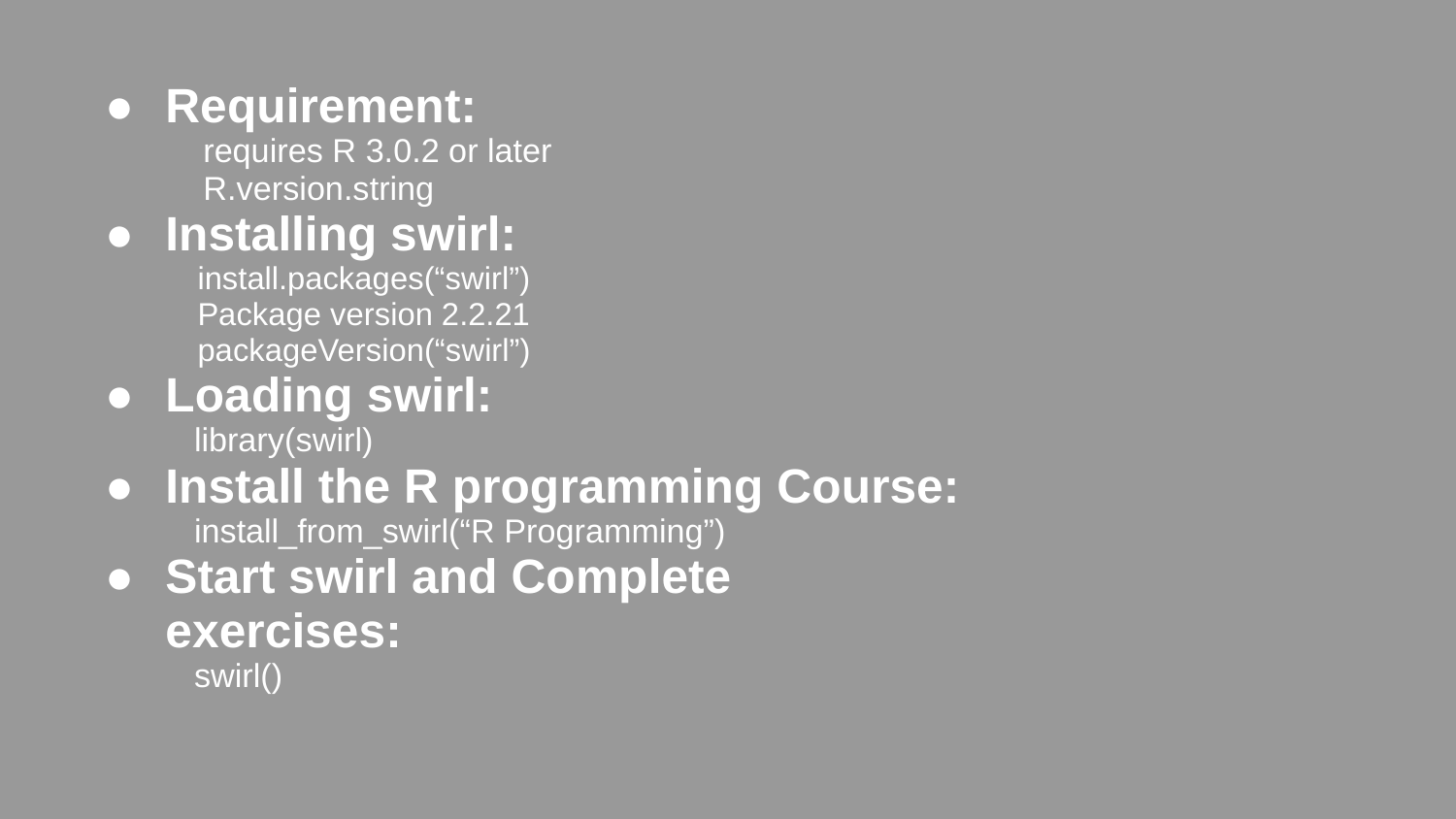

# Requirement:
            requires R 3.0.2 or later
            R.version.string
Installing swirl:
            install.packages(“swirl”)
            Package version 2.2.21
            packageVersion(“swirl”)
Loading swirl:
           library(swirl)
Install the R programming Course:
           install_from_swirl(“R Programming”)
Start swirl and Complete exercises:
           swirl()